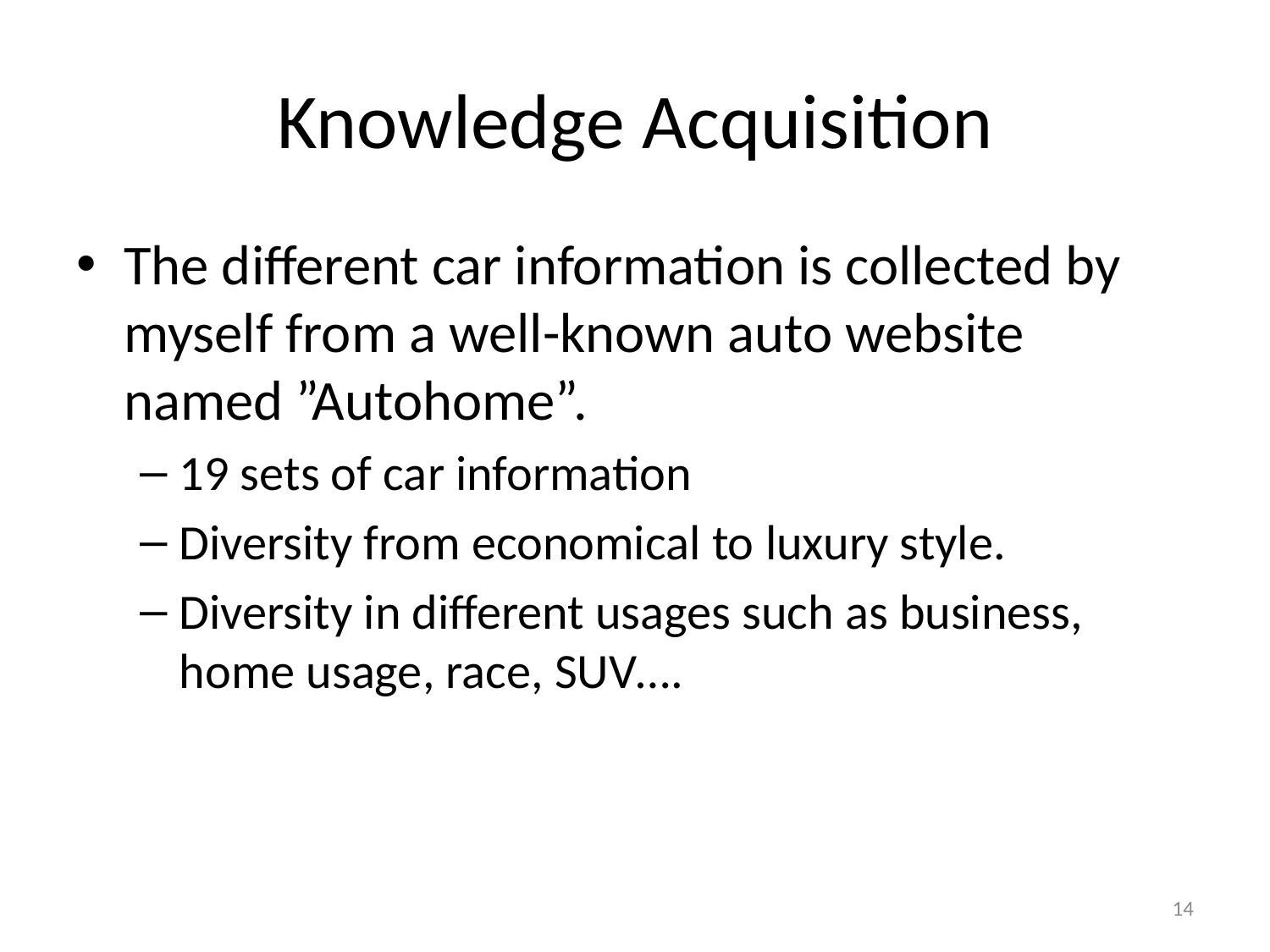

# Knowledge Acquisition
The different car information is collected by myself from a well-known auto website named ”Autohome”.
19 sets of car information
Diversity from economical to luxury style.
Diversity in different usages such as business, home usage, race, SUV….
14